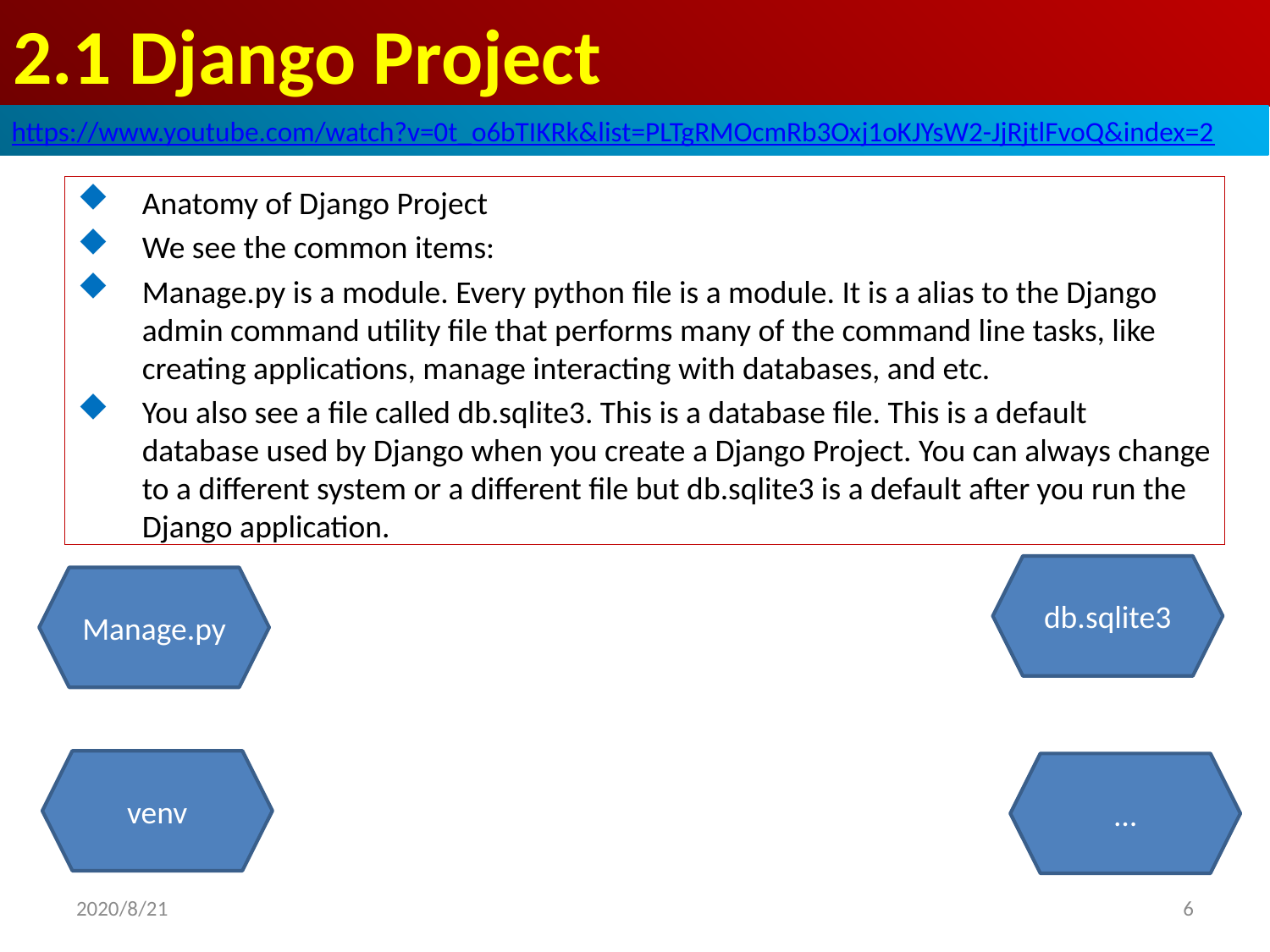

# 2.1 Django Project
https://www.youtube.com/watch?v=0t_o6bTIKRk&list=PLTgRMOcmRb3Oxj1oKJYsW2-JjRjtlFvoQ&index=2
Anatomy of Django Project
We see the common items:
Manage.py is a module. Every python file is a module. It is a alias to the Django admin command utility file that performs many of the command line tasks, like creating applications, manage interacting with databases, and etc.
You also see a file called db.sqlite3. This is a database file. This is a default database used by Django when you create a Django Project. You can always change to a different system or a different file but db.sqlite3 is a default after you run the Django application.
db.sqlite3
Manage.py
venv
…
6
2020/8/21